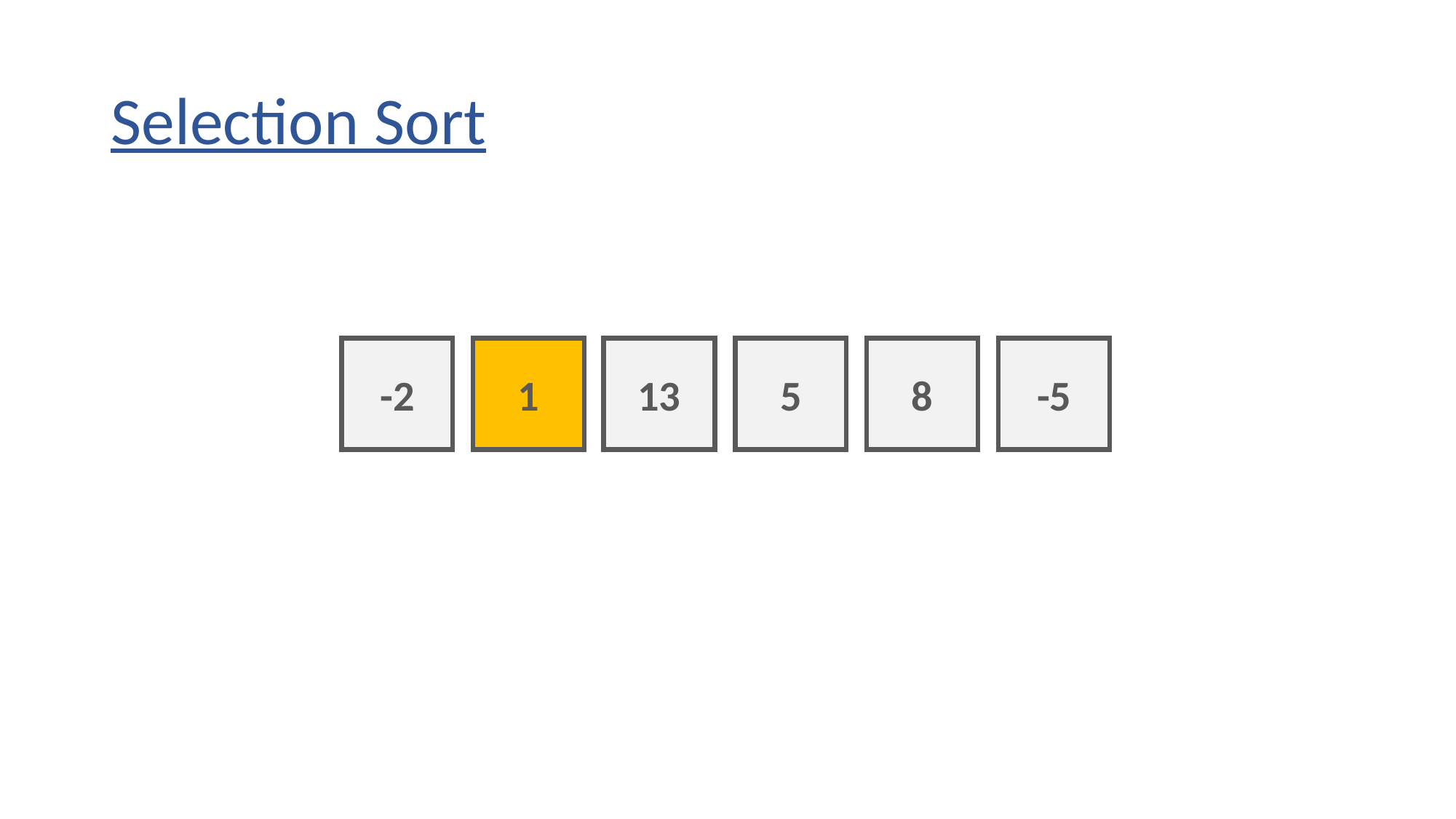

# Selection Sort
-2
1
13
5
8
-5